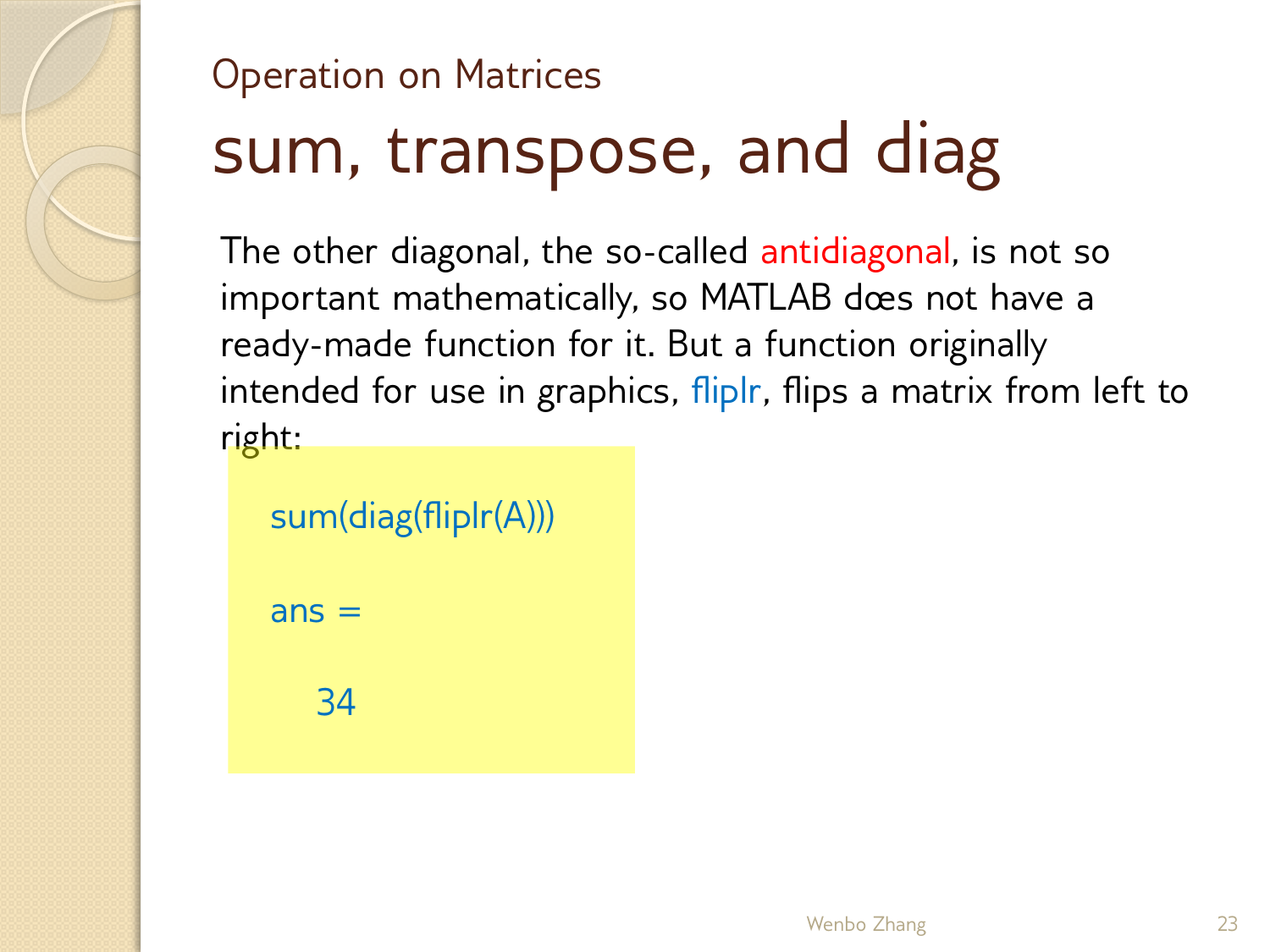

# Operation on Matrices sum, transpose, and diag
The other diagonal, the so-called antidiagonal, is not so important mathematically, so MATLAB does not have a ready-made function for it. But a function originally intended for use in graphics, fliplr, flips a matrix from left to right:

sum(diag(fliplr(A)))

ans =

    34
Wenbo Zhang
23